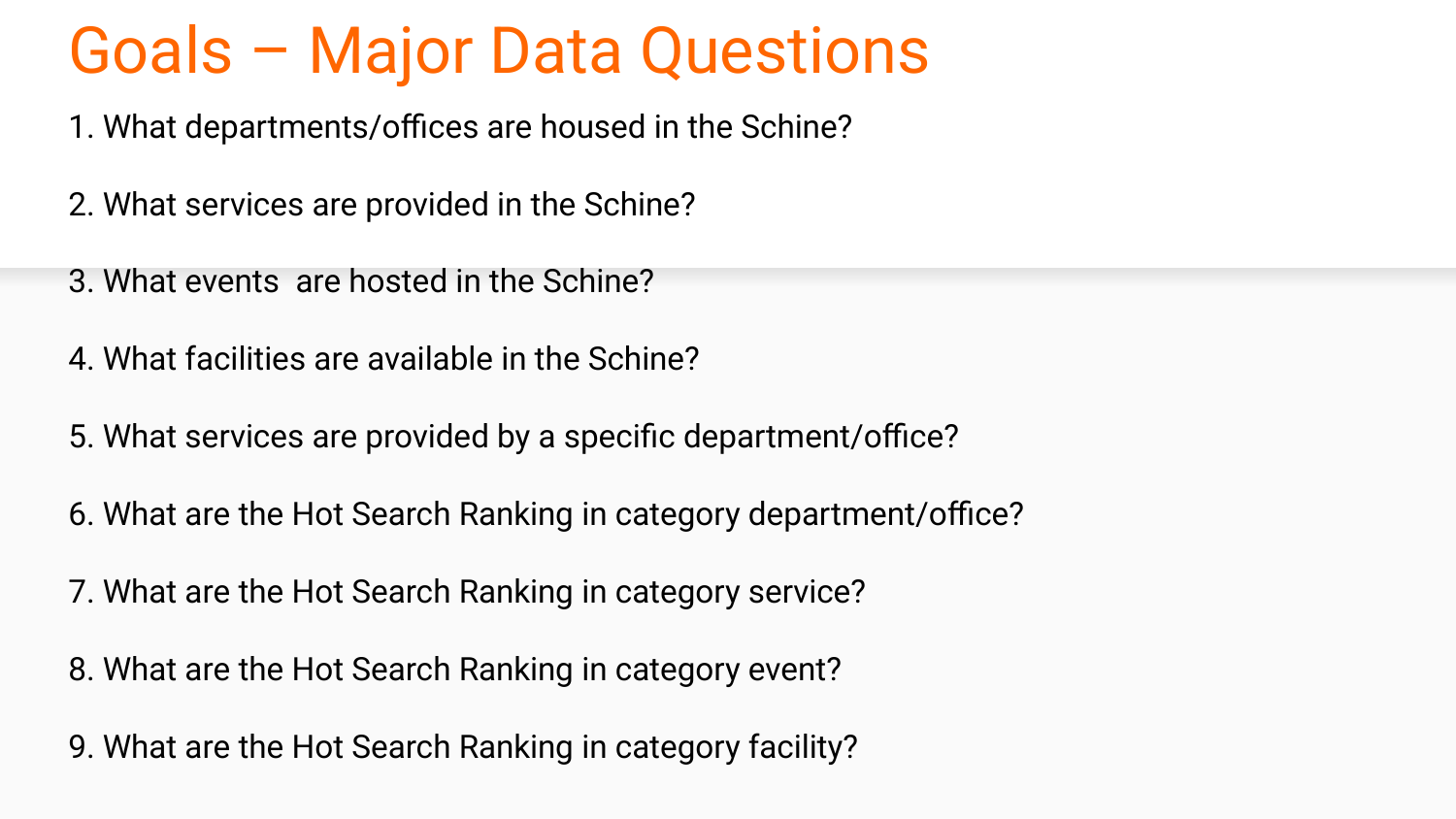

Goals – Major Data Questions
What departments/offices are housed in the Schine?

What services are provided in the Schine?

What events  are hosted in the Schine?

What facilities are available in the Schine?

What services are provided by a specific department/office?

What are the Hot Search Ranking in category department/office?

What are the Hot Search Ranking in category service?

What are the Hot Search Ranking in category event?

What are the Hot Search Ranking in category facility?